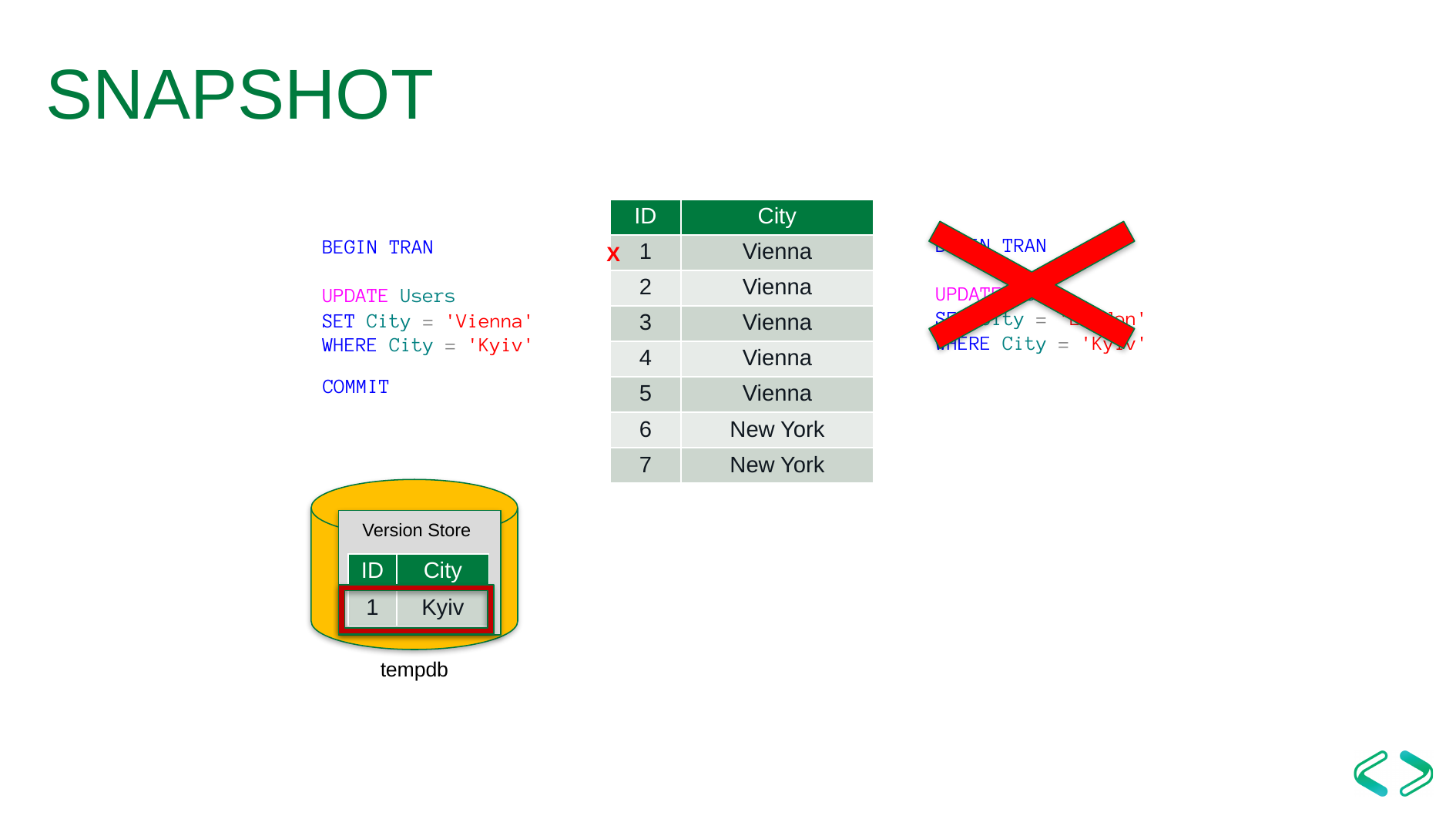

# SNAPSHOT

| ID | City |
| --- | --- |
| 1 | Kyiv |
| 2 | Vienna |
| 3 | Vienna |
| 4 | Vienna |
| 5 | Vienna |
| 6 | New York |
| 7 | New York |
| ID | City |
| --- | --- |
| 1 | Vienna |
| 2 | Vienna |
| 3 | Vienna |
| 4 | Vienna |
| 5 | Vienna |
| 6 | New York |
| 7 | New York |
BEGIN TRAN

UPDATE Users
SET City = 'London'
WHERE City = 'Kyiv'
BEGIN TRAN

UPDATE Users
SET City = 'Vienna'
WHERE City = 'Kyiv'
X
COMMIT

Version Store
| ID | City |
| --- | --- |
| 1 | Kyiv |

tempdb